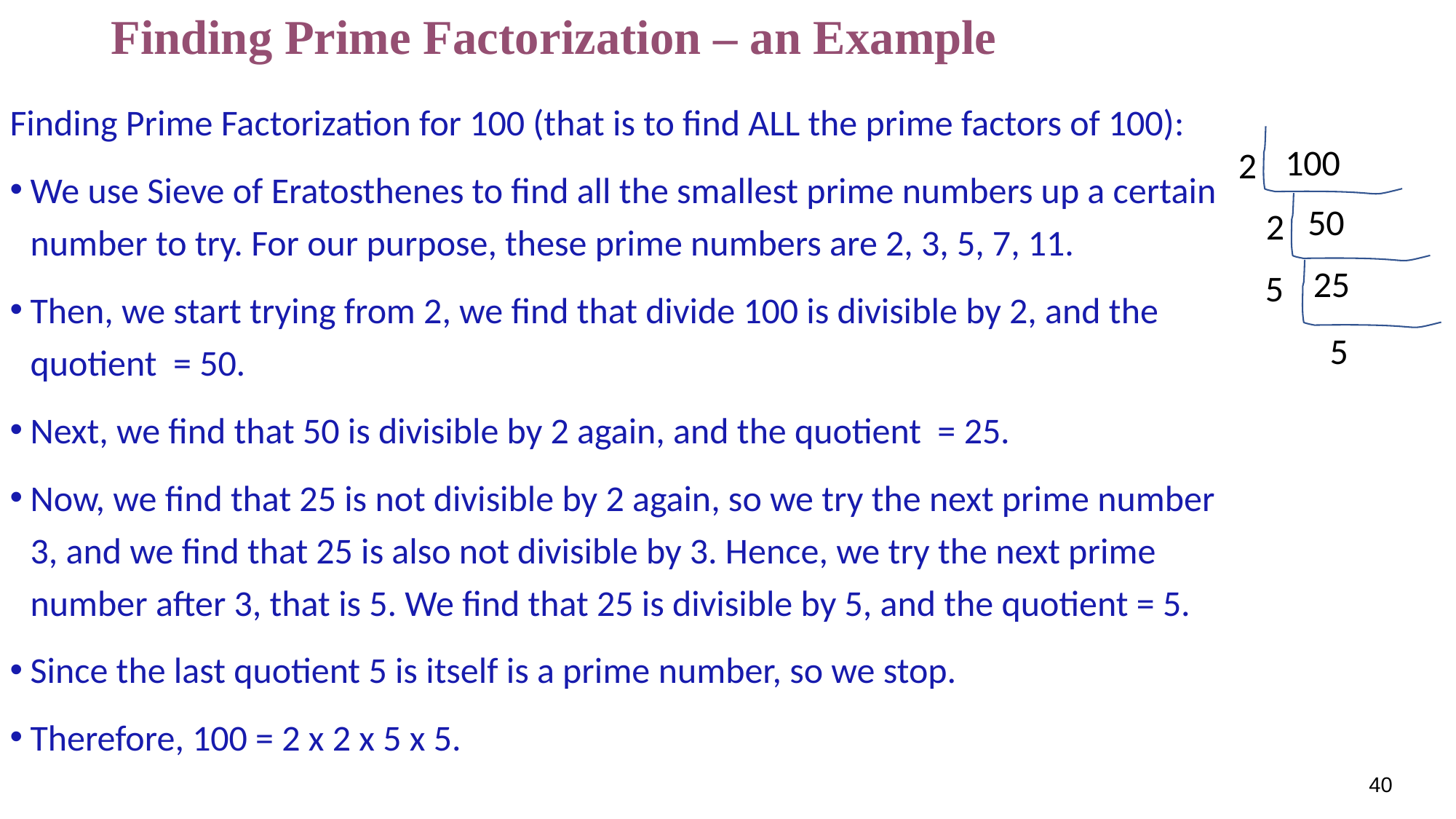

# Finding Prime Factorization – an Example
Finding Prime Factorization for 100 (that is to find ALL the prime factors of 100):
We use Sieve of Eratosthenes to find all the smallest prime numbers up a certain number to try. For our purpose, these prime numbers are 2, 3, 5, 7, 11.
Then, we start trying from 2, we find that divide 100 is divisible by 2, and the quotient  = 50.
Next, we find that 50 is divisible by 2 again, and the quotient  = 25.
Now, we find that 25 is not divisible by 2 again, so we try the next prime number 3, and we find that 25 is also not divisible by 3. Hence, we try the next prime number after 3, that is 5. We find that 25 is divisible by 5, and the quotient = 5.
Since the last quotient 5 is itself is a prime number, so we stop.
Therefore, 100 = 2 x 2 x 5 x 5.

100
2

50
2
25
5

5

40